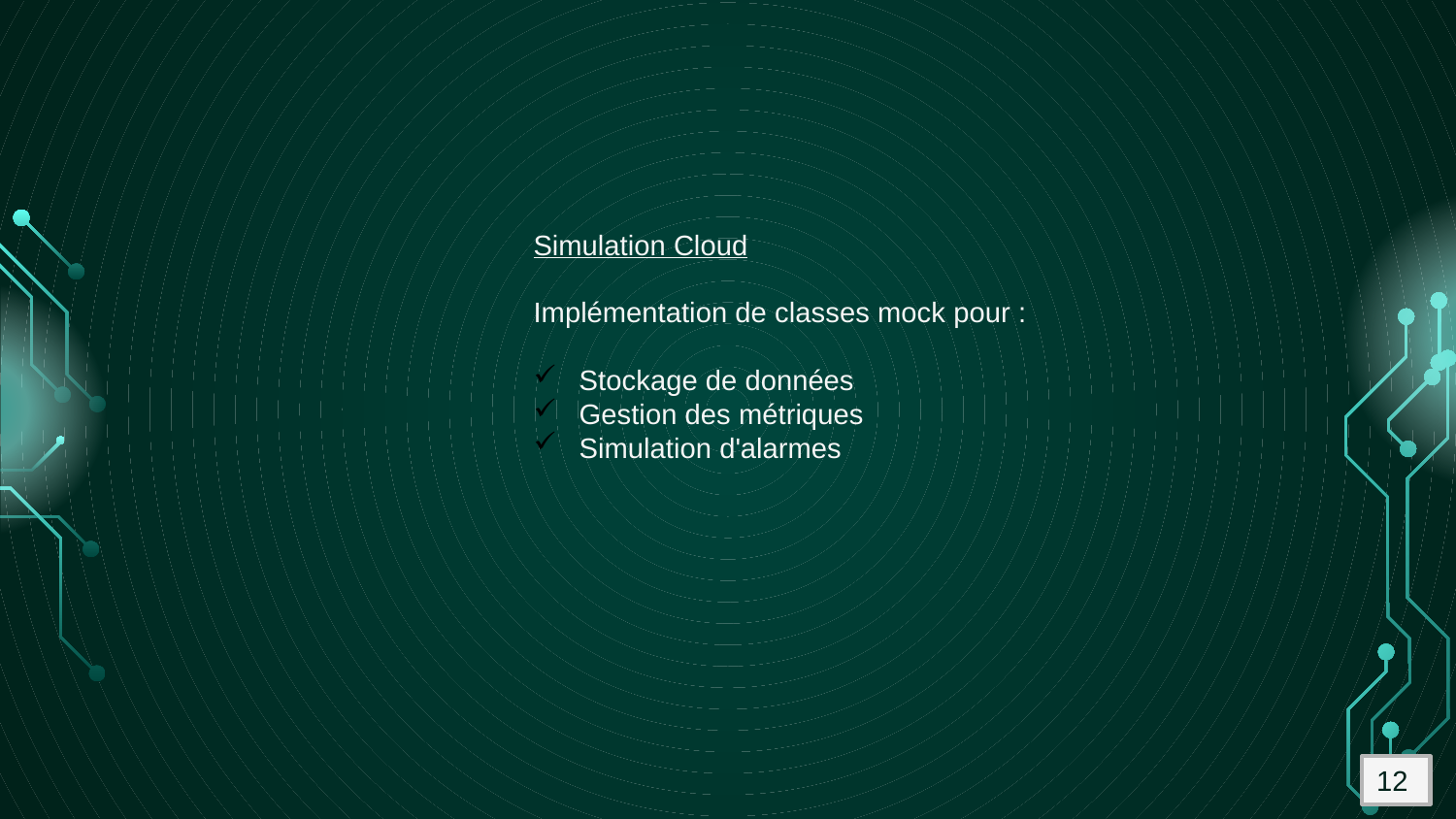

Simulation Cloud

Implémentation de classes mock pour :

Stockage de données
Gestion des métriques
Simulation d'alarmes

12